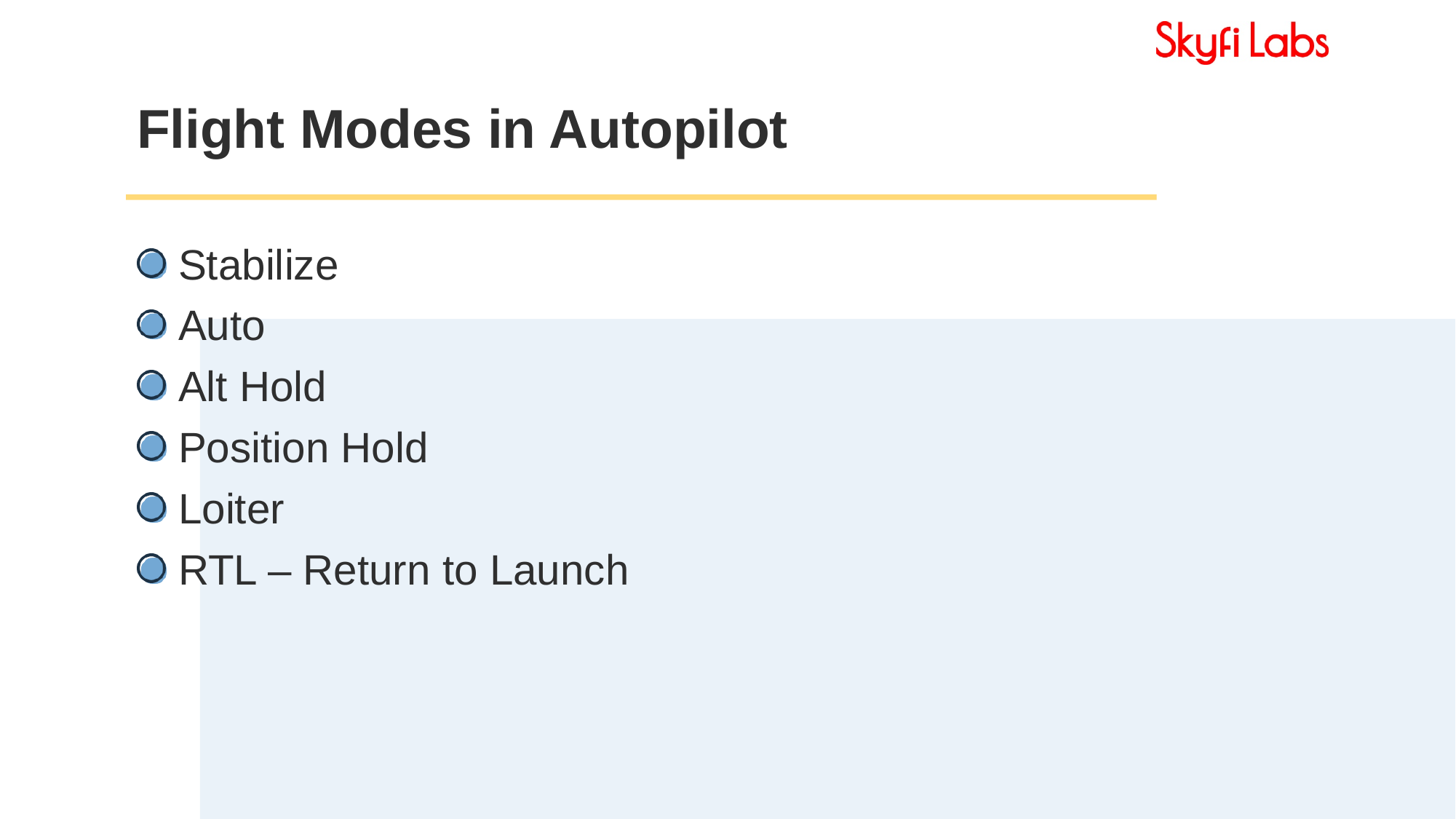

# Flight Modes in Autopilot
 Stabilize
 Auto
 Alt Hold
 Position Hold
 Loiter
 RTL – Return to Launch